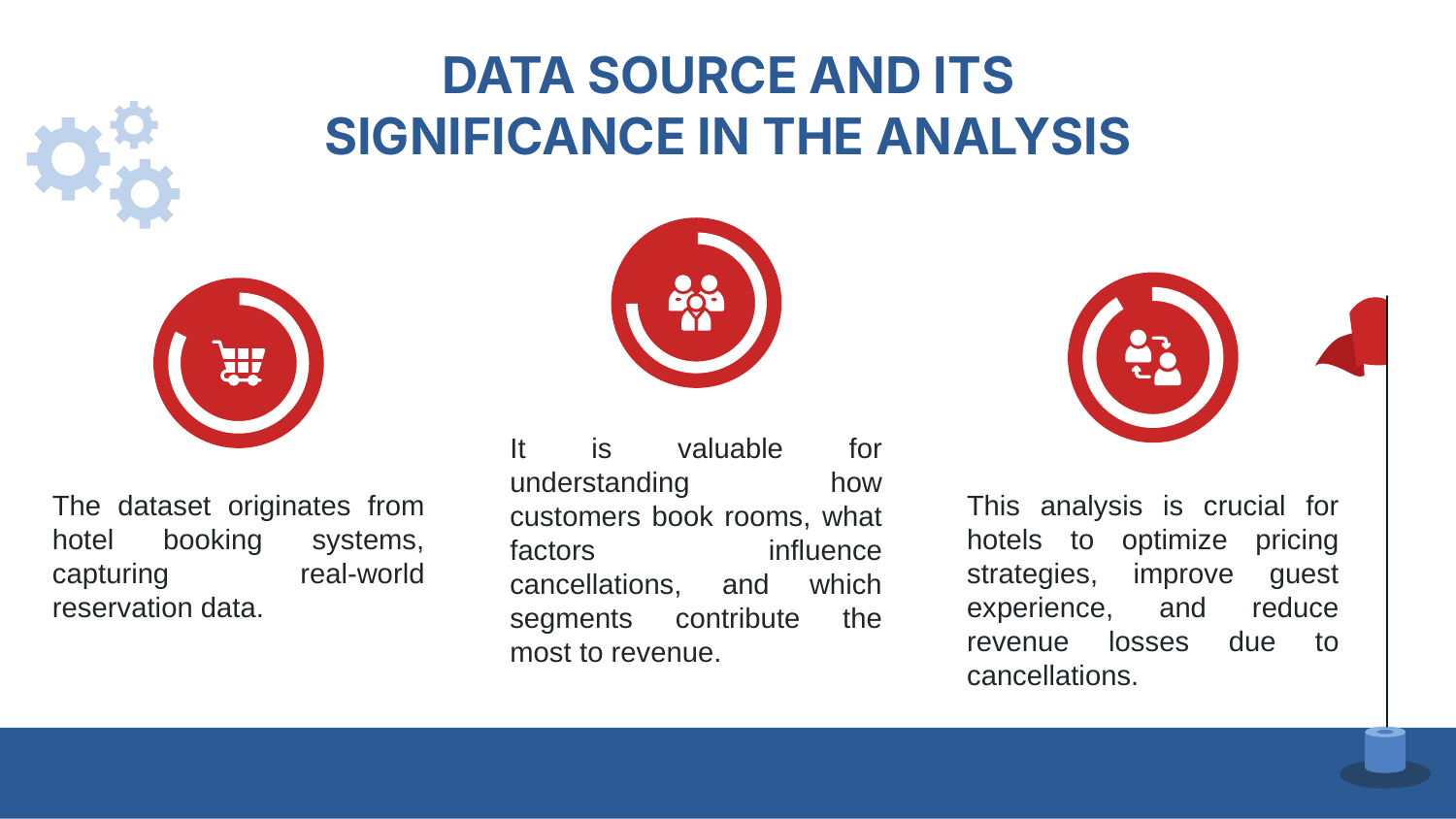

# DATA SOURCE AND ITS SIGNIFICANCE IN THE ANALYSIS

It is valuable for understanding how customers book rooms, what factors influence cancellations, and which segments contribute the most to revenue.
The dataset originates from hotel booking systems, capturing real-world reservation data.
This analysis is crucial for hotels to optimize pricing strategies, improve guest experience, and reduce revenue losses due to cancellations.